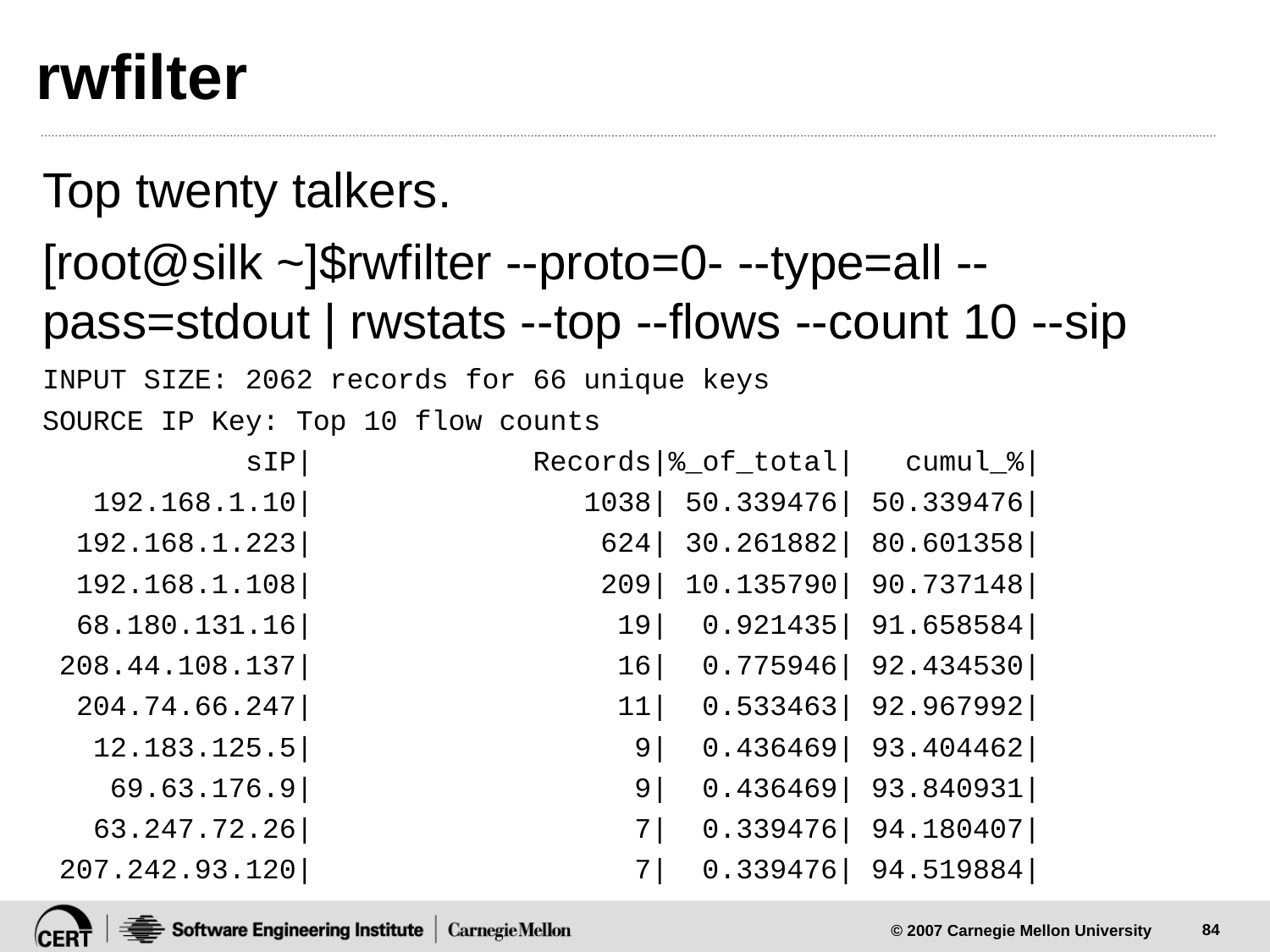

# rwfilter
Top twenty talkers.
[root@silk ~]$rwfilter --proto=0- --type=all --pass=stdout | rwstats --top --flows --count 10 --sip
INPUT SIZE: 2062 records for 66 unique keys
SOURCE IP Key: Top 10 flow counts
            sIP|             Records|%_of_total|   cumul_%|
   192.168.1.10|                1038| 50.339476| 50.339476|
  192.168.1.223|                 624| 30.261882| 80.601358|
  192.168.1.108|                 209| 10.135790| 90.737148|
  68.180.131.16|                  19|  0.921435| 91.658584|
 208.44.108.137|                  16|  0.775946| 92.434530|
  204.74.66.247|                  11|  0.533463| 92.967992|
   12.183.125.5|                   9|  0.436469| 93.404462|
    69.63.176.9|                   9|  0.436469| 93.840931|
   63.247.72.26|                   7|  0.339476| 94.180407|
 207.242.93.120|                   7|  0.339476| 94.519884|